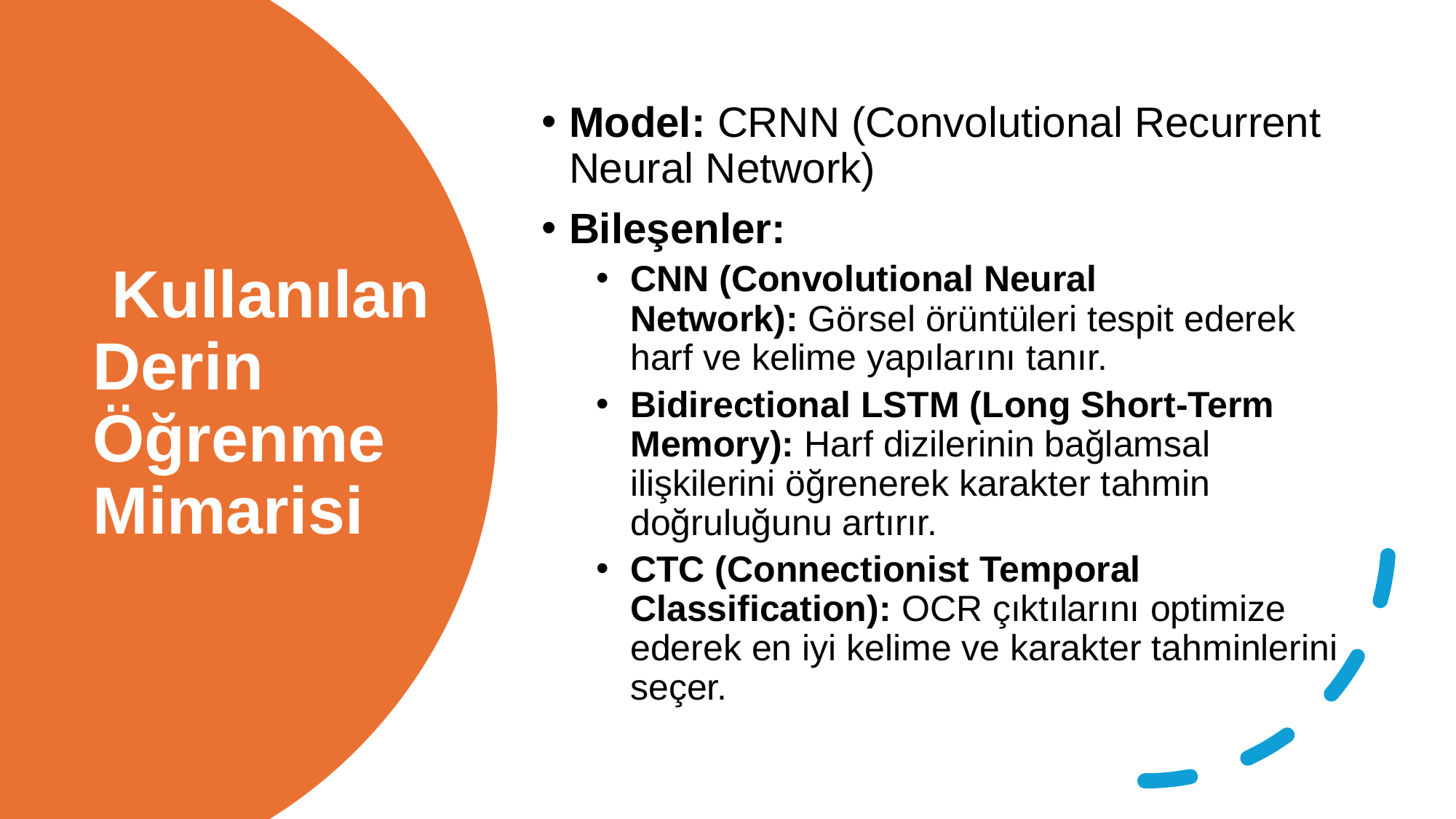

Model: CRNN (Convolutional Recurrent Neural Network)
Bileşenler:
CNN (Convolutional Neural Network): Görsel örüntüleri tespit ederek harf ve kelime yapılarını tanır.
Bidirectional LSTM (Long Short-Term Memory): Harf dizilerinin bağlamsal ilişkilerini öğrenerek karakter tahmin doğruluğunu artırır.
CTC (Connectionist Temporal Classification): OCR çıktılarını optimize ederek en iyi kelime ve karakter tahminlerini seçer.
# Kullanılan Derin Öğrenme Mimarisi